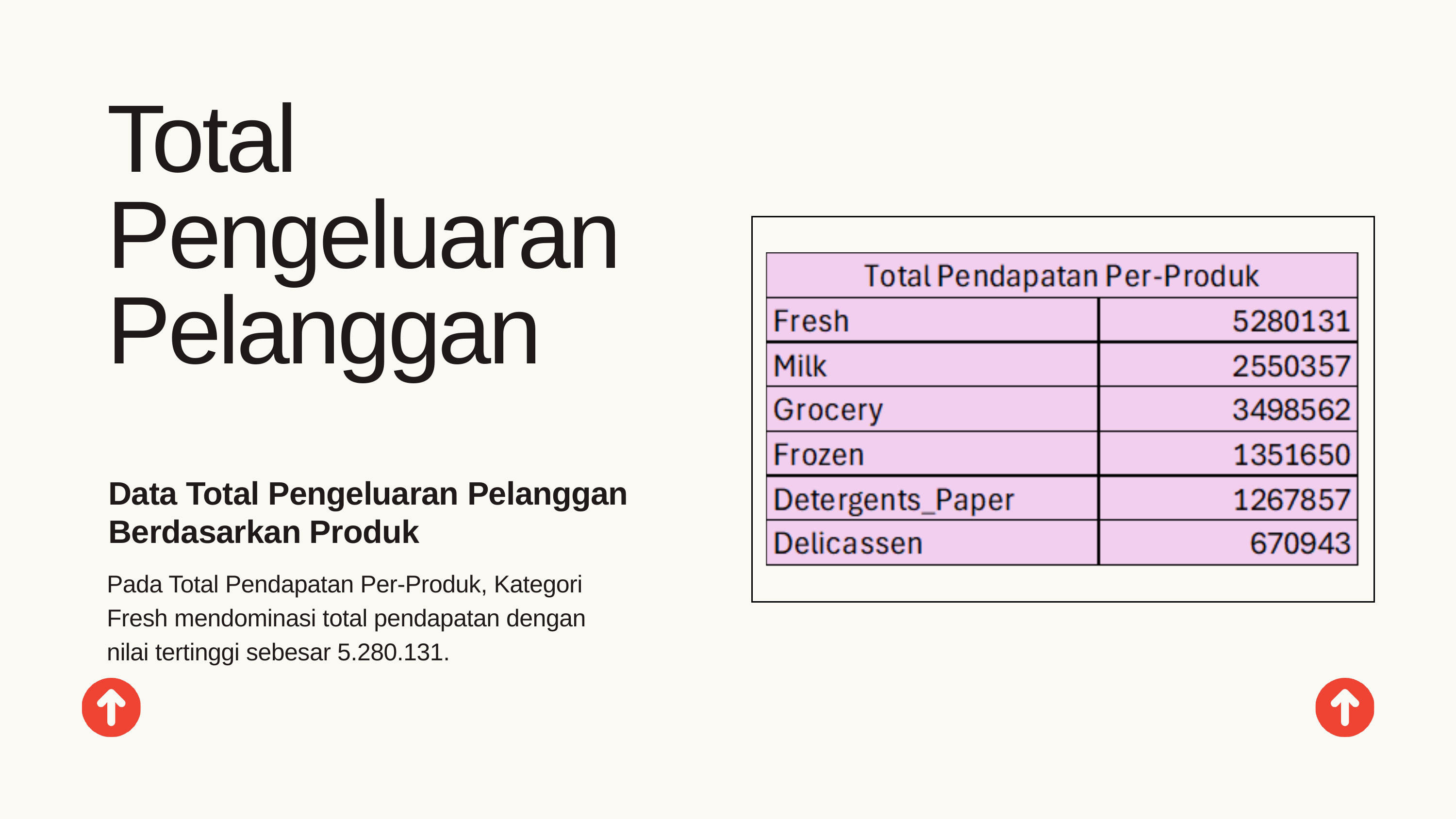

Total Pengeluaran Pelanggan

Data Total Pengeluaran Pelanggan Berdasarkan Produk
Pada Total Pendapatan Per-Produk, Kategori Fresh mendominasi total pendapatan dengan nilai tertinggi sebesar 5.280.131.